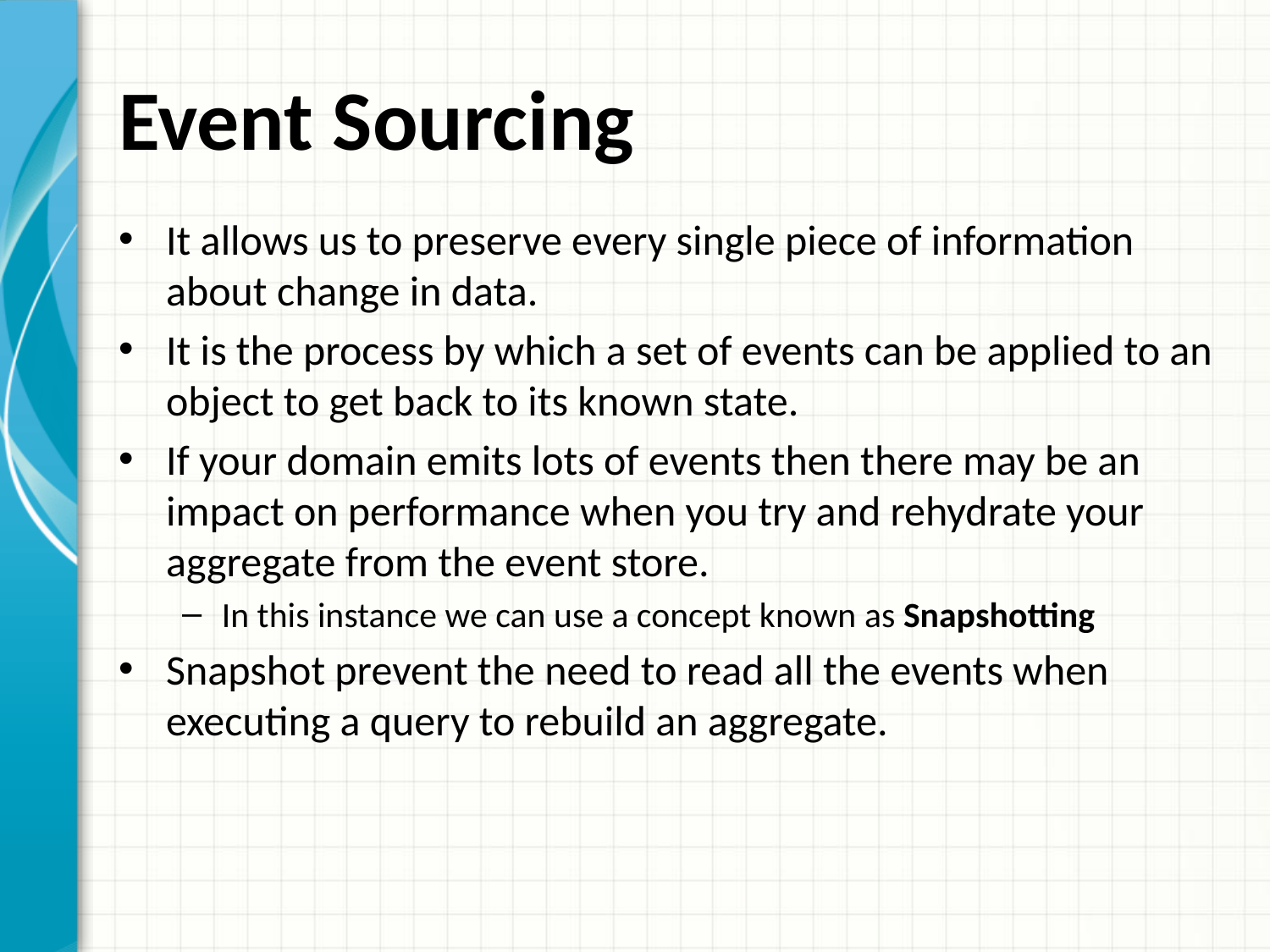

# Event Sourcing

It allows us to preserve every single piece of information about change in data.
It is the process by which a set of events can be applied to an object to get back to its known state.
If your domain emits lots of events then there may be an impact on performance when you try and rehydrate your aggregate from the event store.
In this instance we can use a concept known as Snapshotting
Snapshot prevent the need to read all the events when executing a query to rebuild an aggregate.